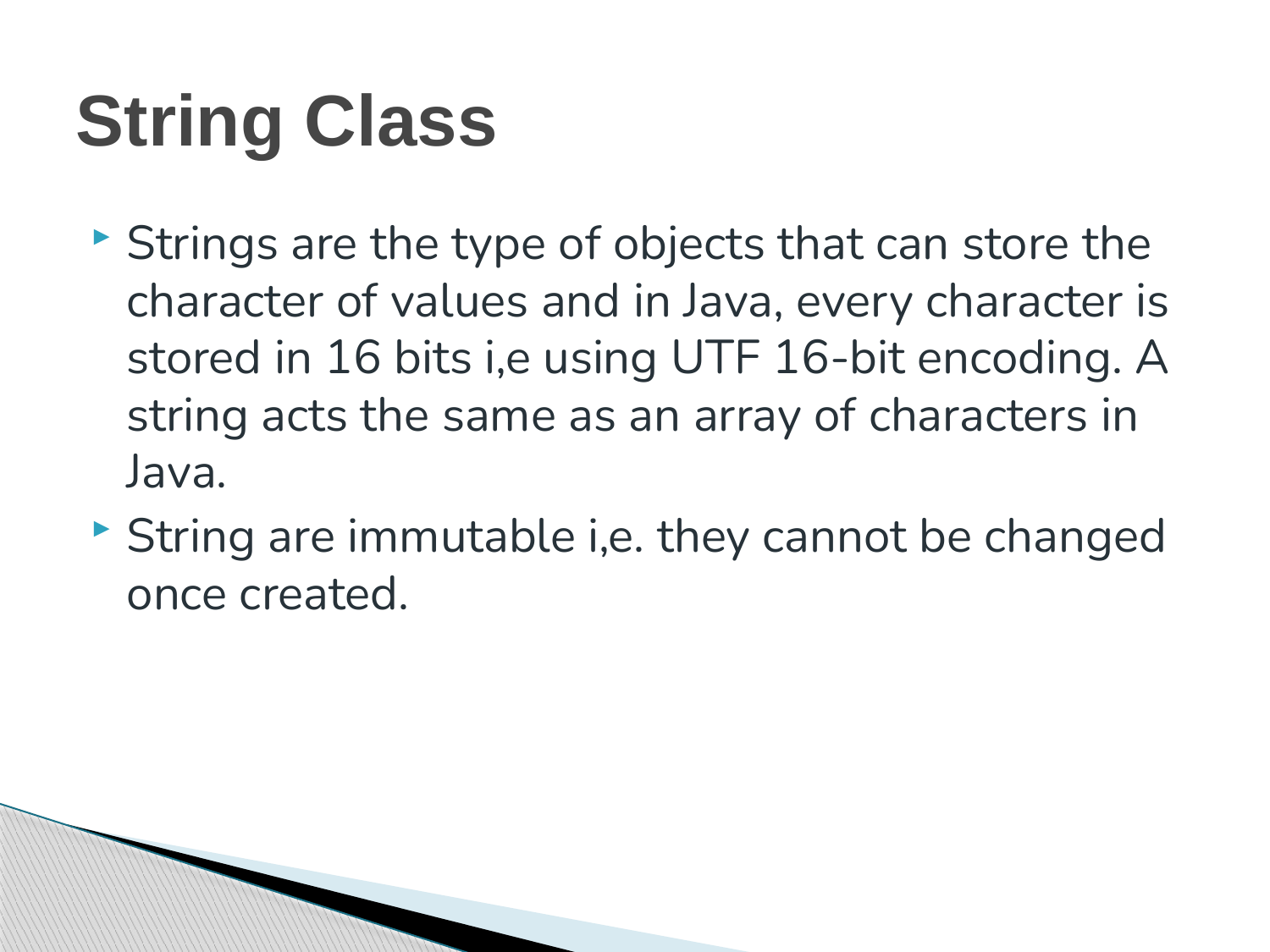

# String Class
Strings are the type of objects that can store the character of values and in Java, every character is stored in 16 bits i,e using UTF 16-bit encoding. A string acts the same as an array of characters in Java.
String are immutable i,e. they cannot be changed once created.